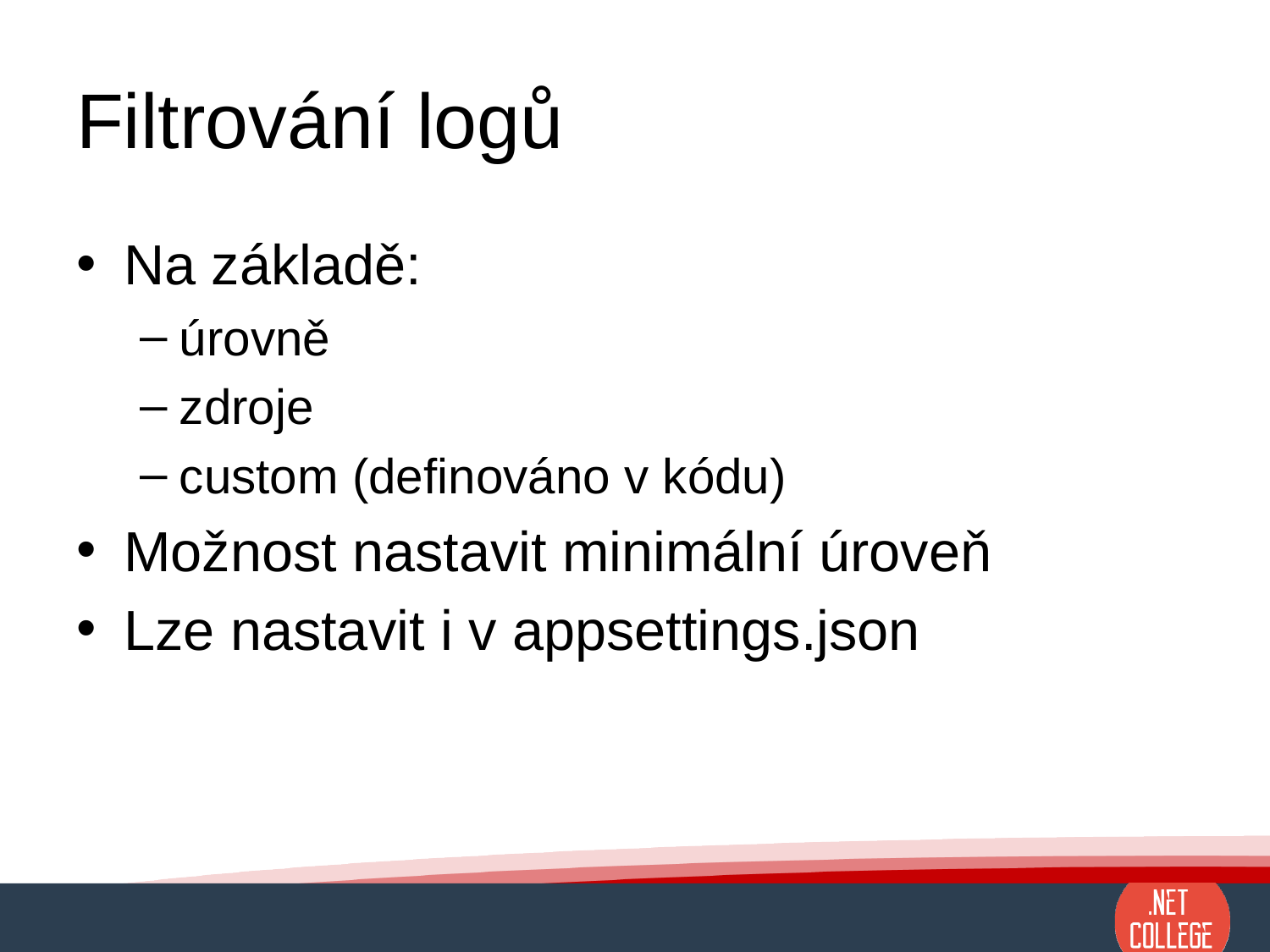

# Filtrování logů
Na základě:
úrovně
zdroje
custom (definováno v kódu)
Možnost nastavit minimální úroveň
Lze nastavit i v appsettings.json